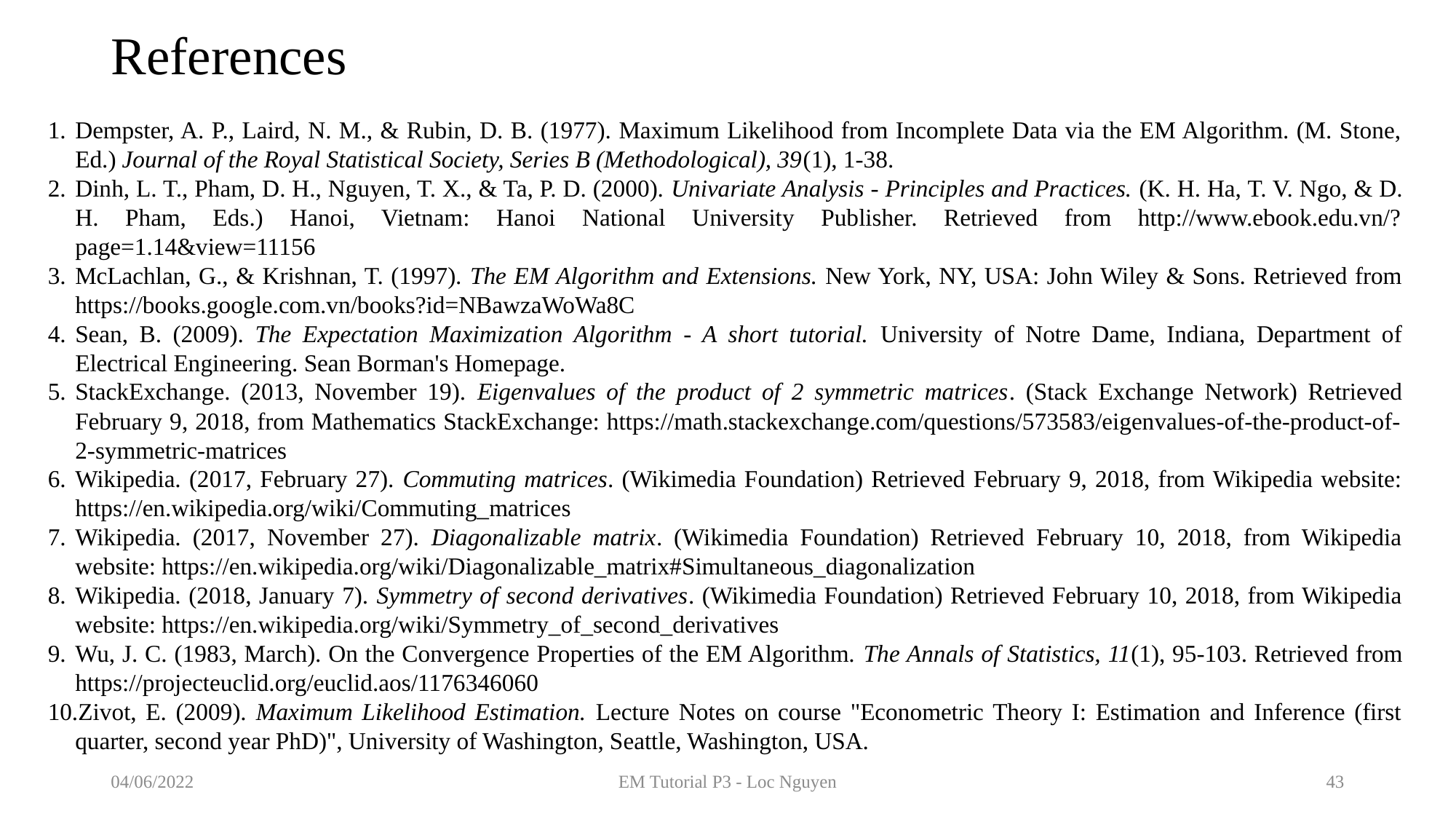

# References
Dempster, A. P., Laird, N. M., & Rubin, D. B. (1977). Maximum Likelihood from Incomplete Data via the EM Algorithm. (M. Stone, Ed.) Journal of the Royal Statistical Society, Series B (Methodological), 39(1), 1-38.
Dinh, L. T., Pham, D. H., Nguyen, T. X., & Ta, P. D. (2000). Univariate Analysis - Principles and Practices. (K. H. Ha, T. V. Ngo, & D. H. Pham, Eds.) Hanoi, Vietnam: Hanoi National University Publisher. Retrieved from http://www.ebook.edu.vn/?page=1.14&view=11156
McLachlan, G., & Krishnan, T. (1997). The EM Algorithm and Extensions. New York, NY, USA: John Wiley & Sons. Retrieved from https://books.google.com.vn/books?id=NBawzaWoWa8C
Sean, B. (2009). The Expectation Maximization Algorithm - A short tutorial. University of Notre Dame, Indiana, Department of Electrical Engineering. Sean Borman's Homepage.
StackExchange. (2013, November 19). Eigenvalues of the product of 2 symmetric matrices. (Stack Exchange Network) Retrieved February 9, 2018, from Mathematics StackExchange: https://math.stackexchange.com/questions/573583/eigenvalues-of-the-product-of-2-symmetric-matrices
Wikipedia. (2017, February 27). Commuting matrices. (Wikimedia Foundation) Retrieved February 9, 2018, from Wikipedia website: https://en.wikipedia.org/wiki/Commuting_matrices
Wikipedia. (2017, November 27). Diagonalizable matrix. (Wikimedia Foundation) Retrieved February 10, 2018, from Wikipedia website: https://en.wikipedia.org/wiki/Diagonalizable_matrix#Simultaneous_diagonalization
Wikipedia. (2018, January 7). Symmetry of second derivatives. (Wikimedia Foundation) Retrieved February 10, 2018, from Wikipedia website: https://en.wikipedia.org/wiki/Symmetry_of_second_derivatives
Wu, J. C. (1983, March). On the Convergence Properties of the EM Algorithm. The Annals of Statistics, 11(1), 95-103. Retrieved from https://projecteuclid.org/euclid.aos/1176346060
Zivot, E. (2009). Maximum Likelihood Estimation. Lecture Notes on course "Econometric Theory I: Estimation and Inference (first quarter, second year PhD)", University of Washington, Seattle, Washington, USA.

04/06/2022
EM Tutorial P3 - Loc Nguyen
43